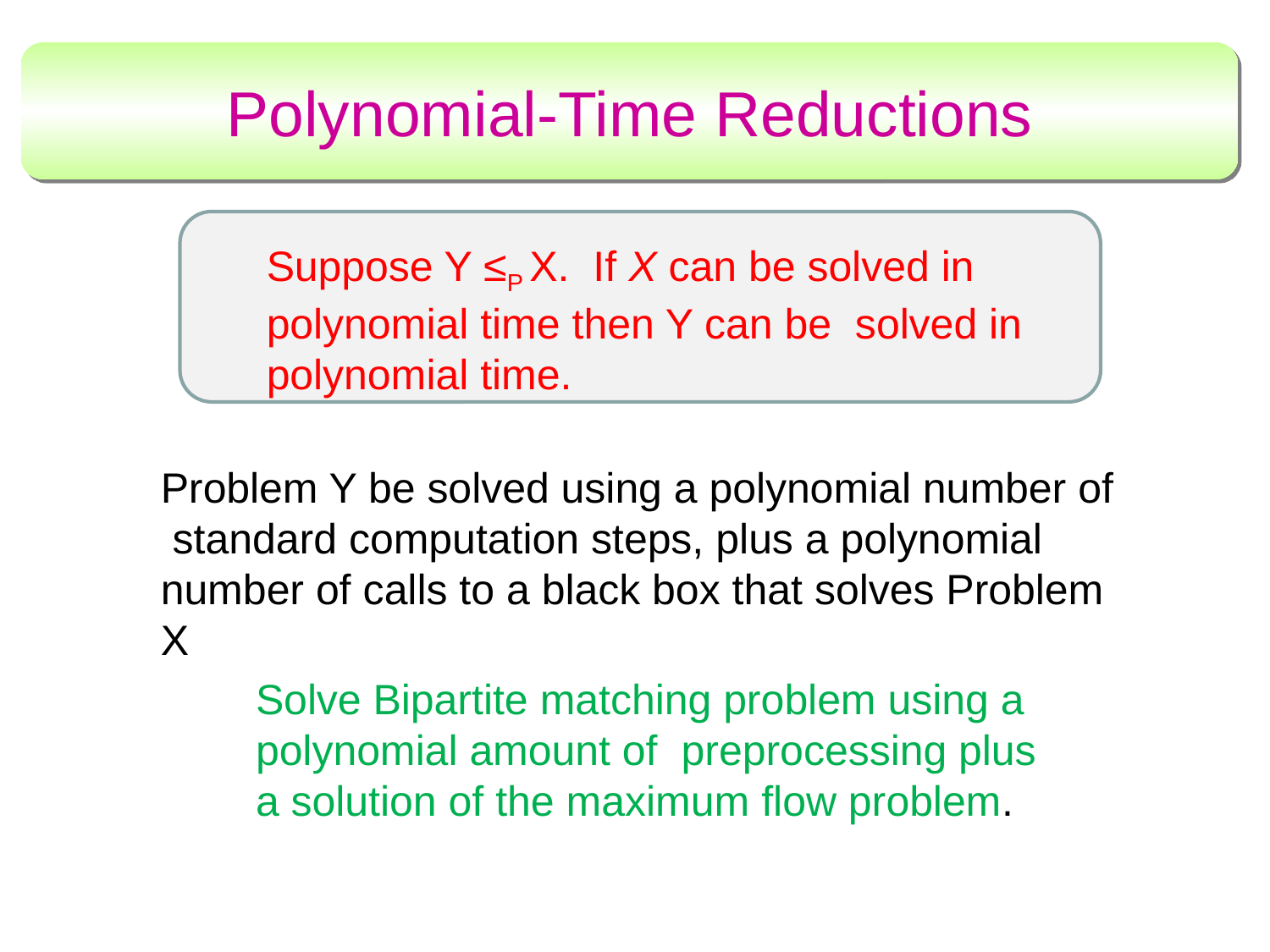

# Polynomial-Time Reductions

Suppose Y ≤P X.  If X can be solved in polynomial time then Y can be  solved in polynomial time.
Problem Y be solved using a polynomial number of  standard computation steps, plus a polynomial number of calls to a black box that solves Problem  X
Solve Bipartite matching problem using a polynomial amount of  preprocessing plus a solution of the maximum flow problem.